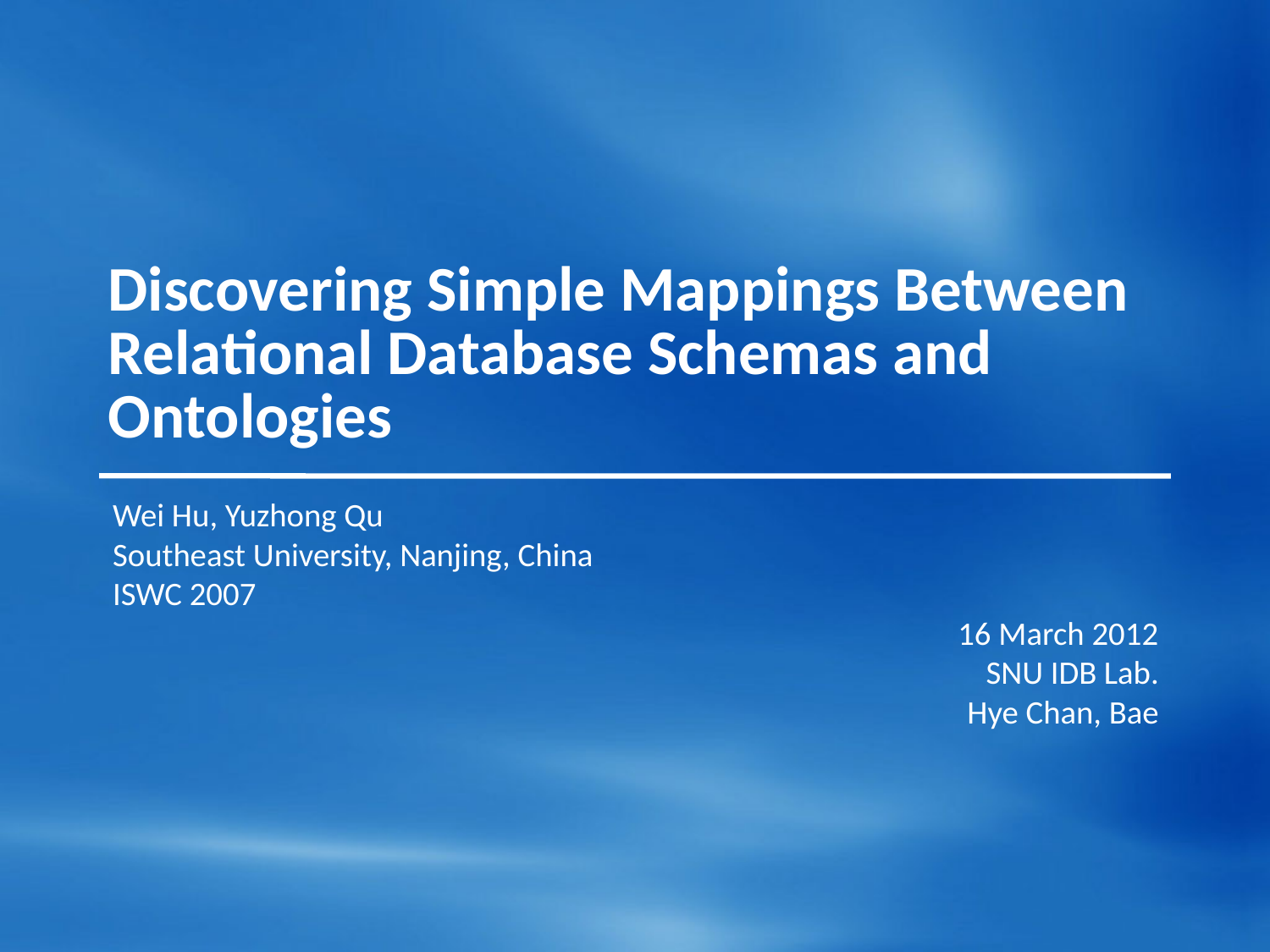

# Discovering Simple Mappings Between Relational Database Schemas and Ontologies
Wei Hu, Yuzhong Qu
Southeast University, Nanjing, China
ISWC 2007
16 March 2012
SNU IDB Lab.
Hye Chan, Bae